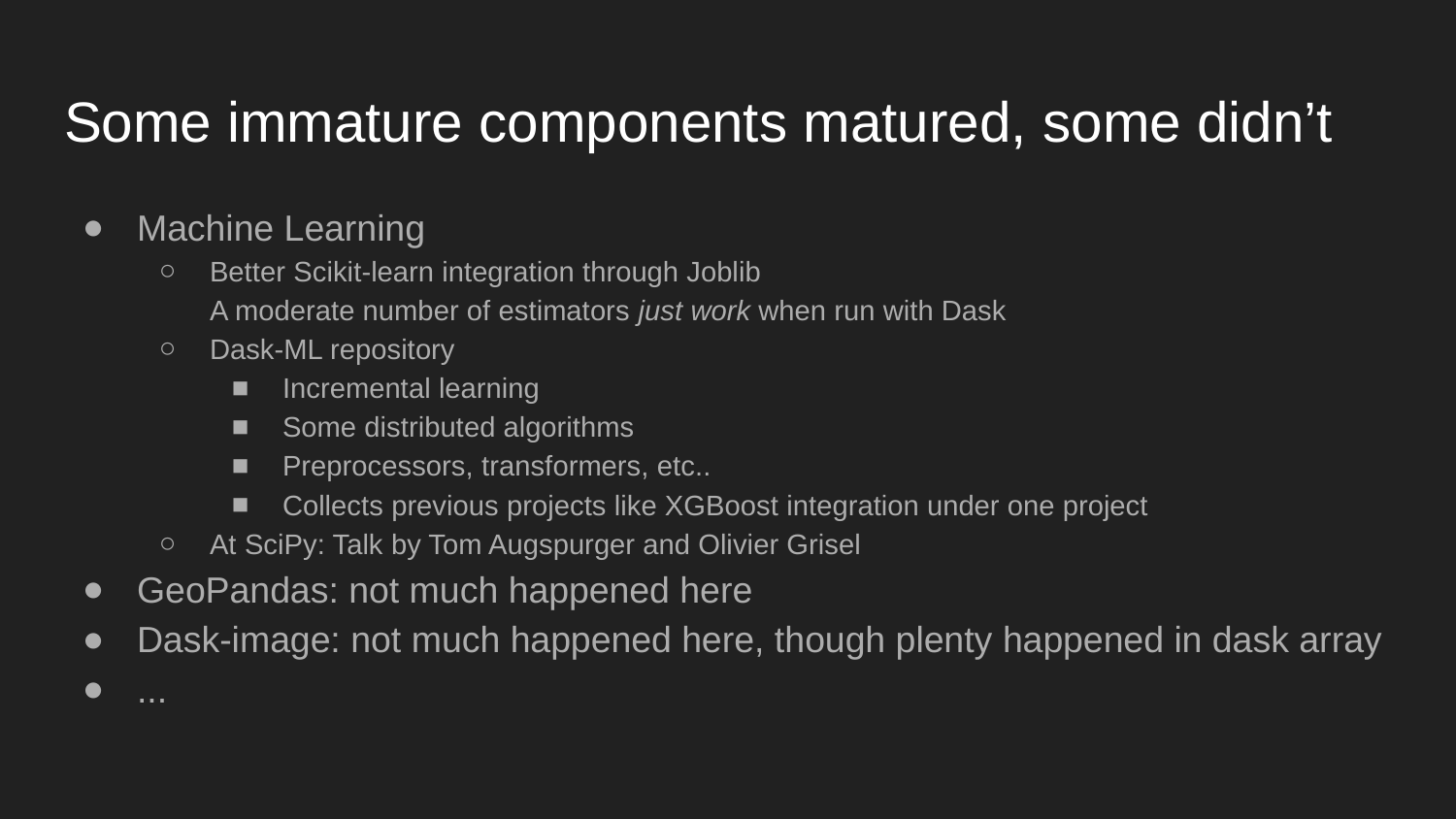

# Some immature components matured, some didn’t
Machine Learning
Better Scikit-learn integration through Joblib
A moderate number of estimators just work when run with Dask
Dask-ML repository
Incremental learning
Some distributed algorithms
Preprocessors, transformers, etc..
Collects previous projects like XGBoost integration under one project
At SciPy: Talk by Tom Augspurger and Olivier Grisel
GeoPandas: not much happened here
Dask-image: not much happened here, though plenty happened in dask array
...